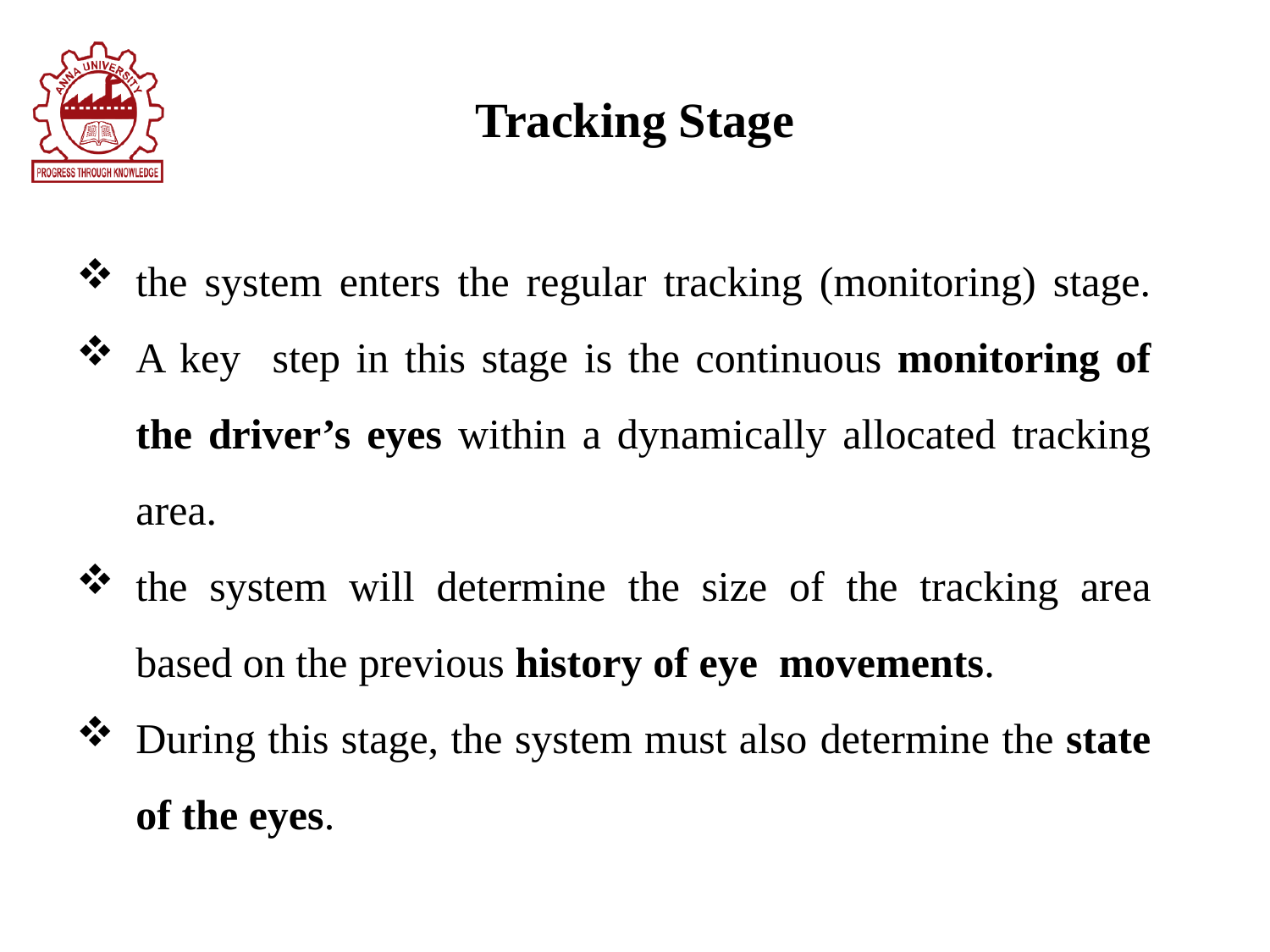

# Tracking Stage
the system enters the regular tracking (monitoring) stage.
A key  step in this stage is the continuous monitoring of the driver’s eyes within a dynamically allocated tracking area.
the system will determine the size of the tracking area based on the previous history of eye  movements.
During this stage, the system must also determine the state of the eyes.